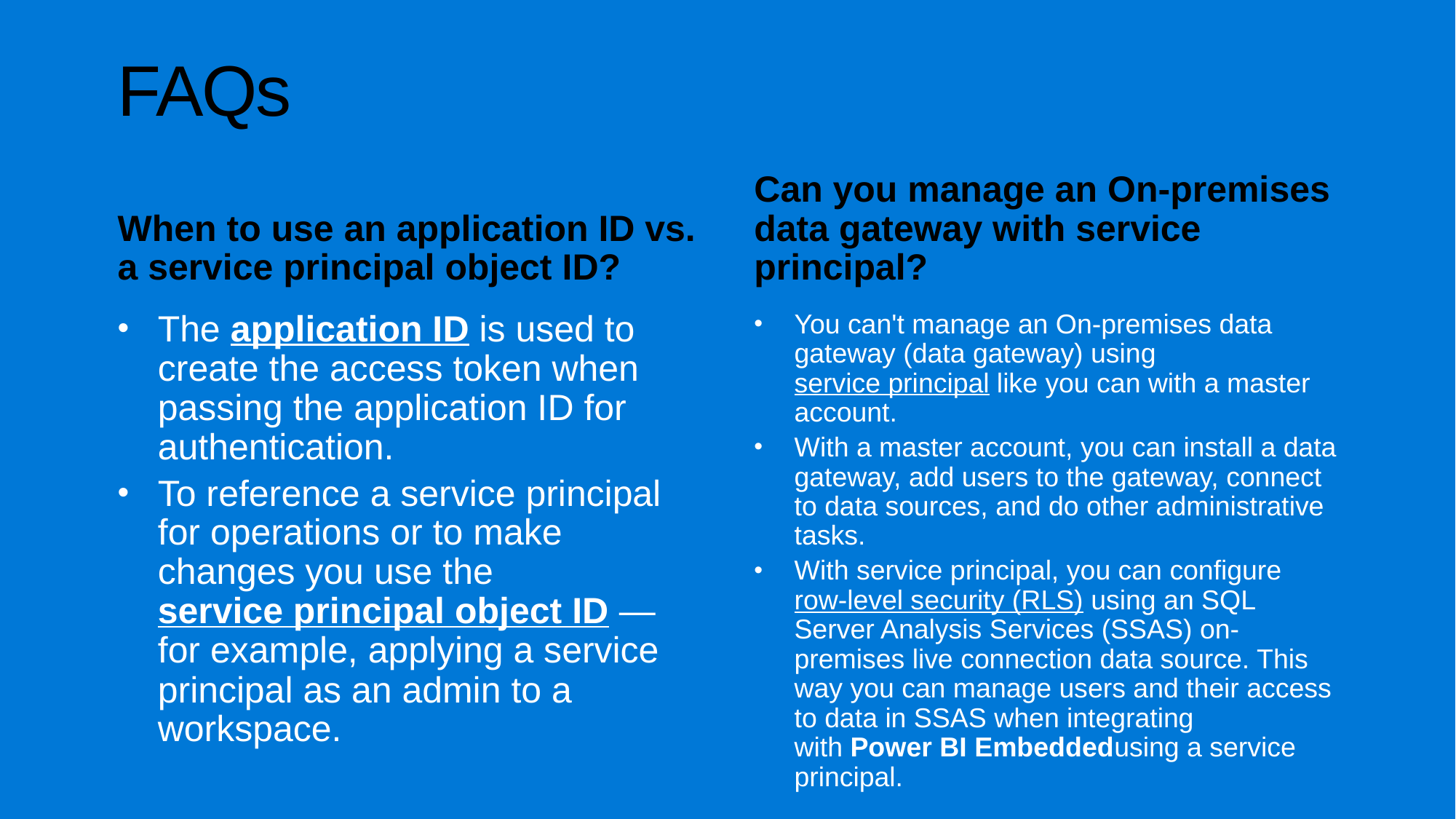

# FAQs
When to use an application ID vs. a service principal object ID?
Can you manage an On-premises data gateway with service principal?
The application ID is used to create the access token when passing the application ID for authentication.
To reference a service principal for operations or to make changes you use the service principal object ID — for example, applying a service principal as an admin to a workspace.
You can't manage an On-premises data gateway (data gateway) using service principal like you can with a master account.
With a master account, you can install a data gateway, add users to the gateway, connect to data sources, and do other administrative tasks.
With service principal, you can configure row-level security (RLS) using an SQL Server Analysis Services (SSAS) on-premises live connection data source. This way you can manage users and their access to data in SSAS when integrating with Power BI Embeddedusing a service principal.